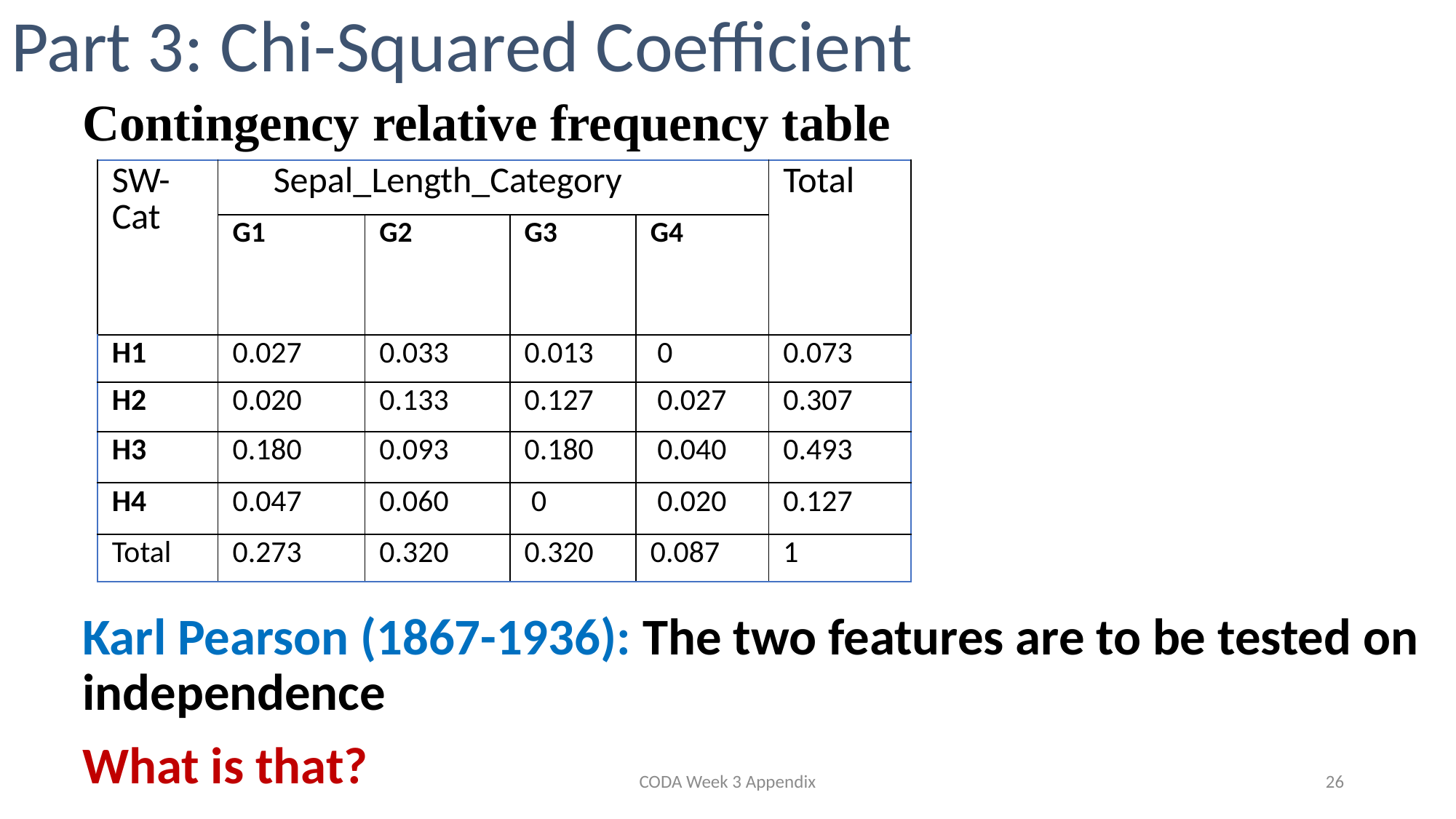

# Part 3: Chi-Squared Coefficient
Contingency relative frequency table

Karl Pearson (1867-1936): The two features are to be tested on independence
What is that?

| SW-Cat | Sepal\_Length\_Category |  |  |  | Total |
| --- | --- | --- | --- | --- | --- |
|  | G1 | G2 | G3 | G4 |  |
| H1 | 0.027 | 0.033 | 0.013 | 0 | 0.073 |
| H2 | 0.020 | 0.133 | 0.127 | 0.027 | 0.307 |
| H3 | 0.180 | 0.093 | 0.180 | 0.040 | 0.493 |
| H4 | 0.047 | 0.060 | 0 | 0.020 | 0.127 |
| Total | 0.273 | 0.320 | 0.320 | 0.087 | 1 |
CODA Week 3 Appendix
26